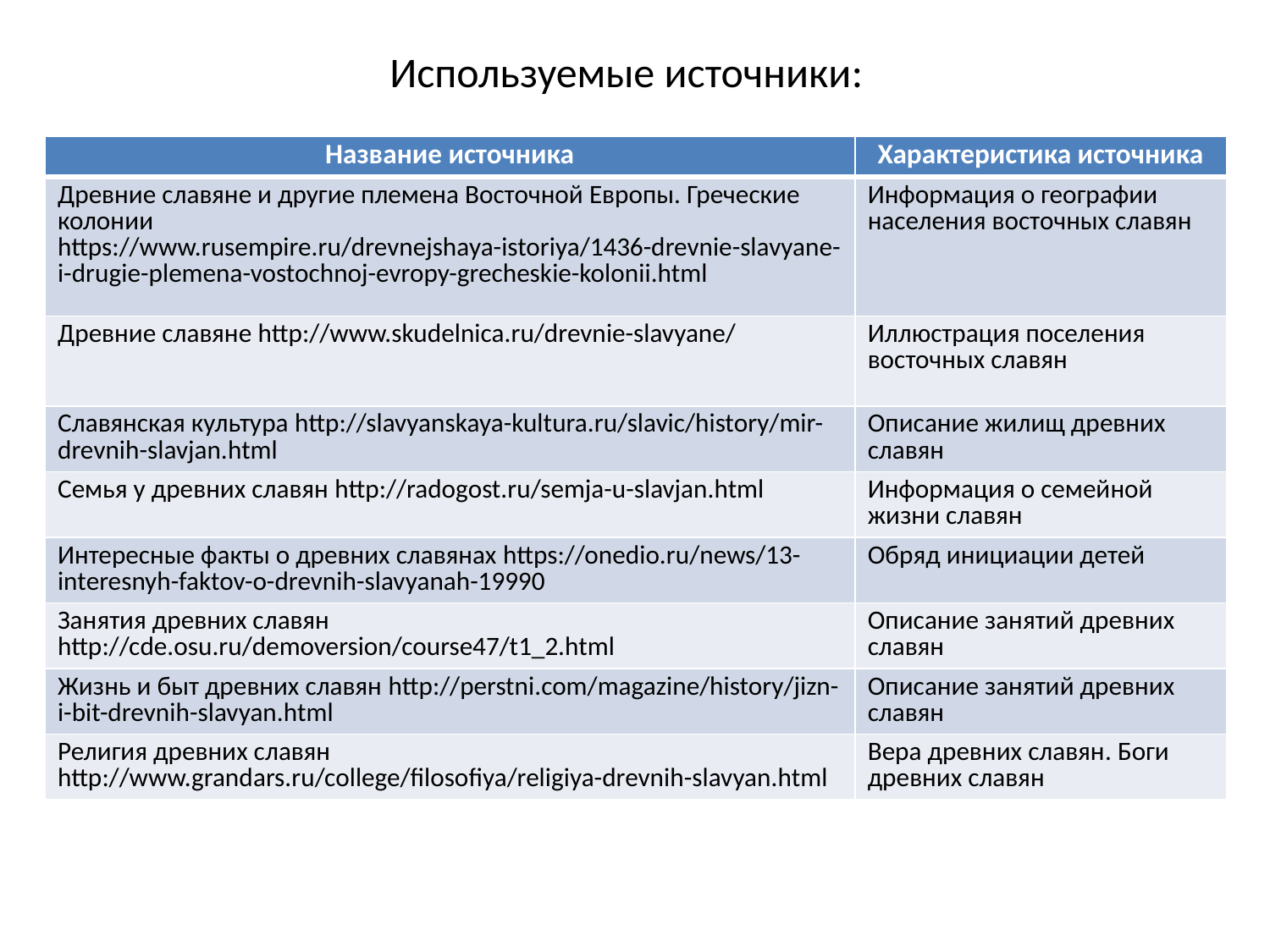

# Используемые источники:
| Название источника | Характеристика источника |
| --- | --- |
| Древние славяне и другие племена Восточной Европы. Греческие колонии https://www.rusempire.ru/drevnejshaya-istoriya/1436-drevnie-slavyane-i-drugie-plemena-vostochnoj-evropy-grecheskie-kolonii.html | Информация о географии населения восточных славян |
| Древние славяне http://www.skudelnica.ru/drevnie-slavyane/ | Иллюстрация поселения восточных славян |
| Славянская культура http://slavyanskaya-kultura.ru/slavic/history/mir-drevnih-slavjan.html | Описание жилищ древних славян |
| Семья у древних славян http://radogost.ru/semja-u-slavjan.html | Информация о семейной жизни славян |
| Интересные факты о древних славянах https://onedio.ru/news/13-interesnyh-faktov-o-drevnih-slavyanah-19990 | Обряд инициации детей |
| Занятия древних славян http://cde.osu.ru/demoversion/course47/t1\_2.html | Описание занятий древних славян |
| Жизнь и быт древних славян http://perstni.com/magazine/history/jizn-i-bit-drevnih-slavyan.html | Описание занятий древних славян |
| Религия древних славян http://www.grandars.ru/college/filosofiya/religiya-drevnih-slavyan.html | Вера древних славян. Боги древних славян |